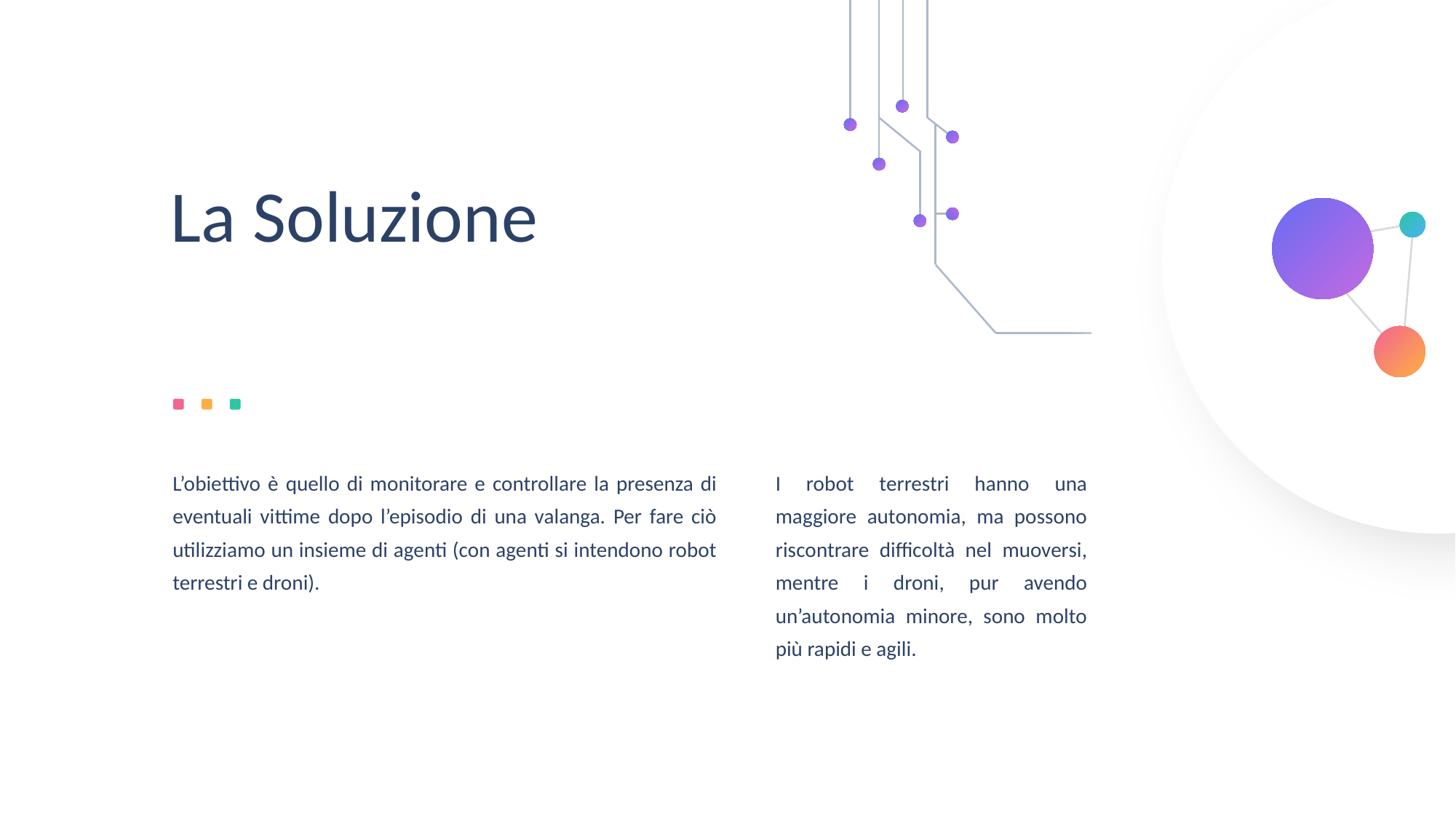

La Soluzione

L’obiettivo è quello di monitorare e controllare la presenza di eventuali vittime dopo l’episodio di una valanga. Per fare ciò utilizziamo un insieme di agenti (con agenti si intendono robot terrestri e droni).
I robot terrestri hanno una maggiore autonomia, ma possono riscontrare difficoltà nel muoversi, mentre i droni, pur avendo un’autonomia minore, sono molto più rapidi e agili.